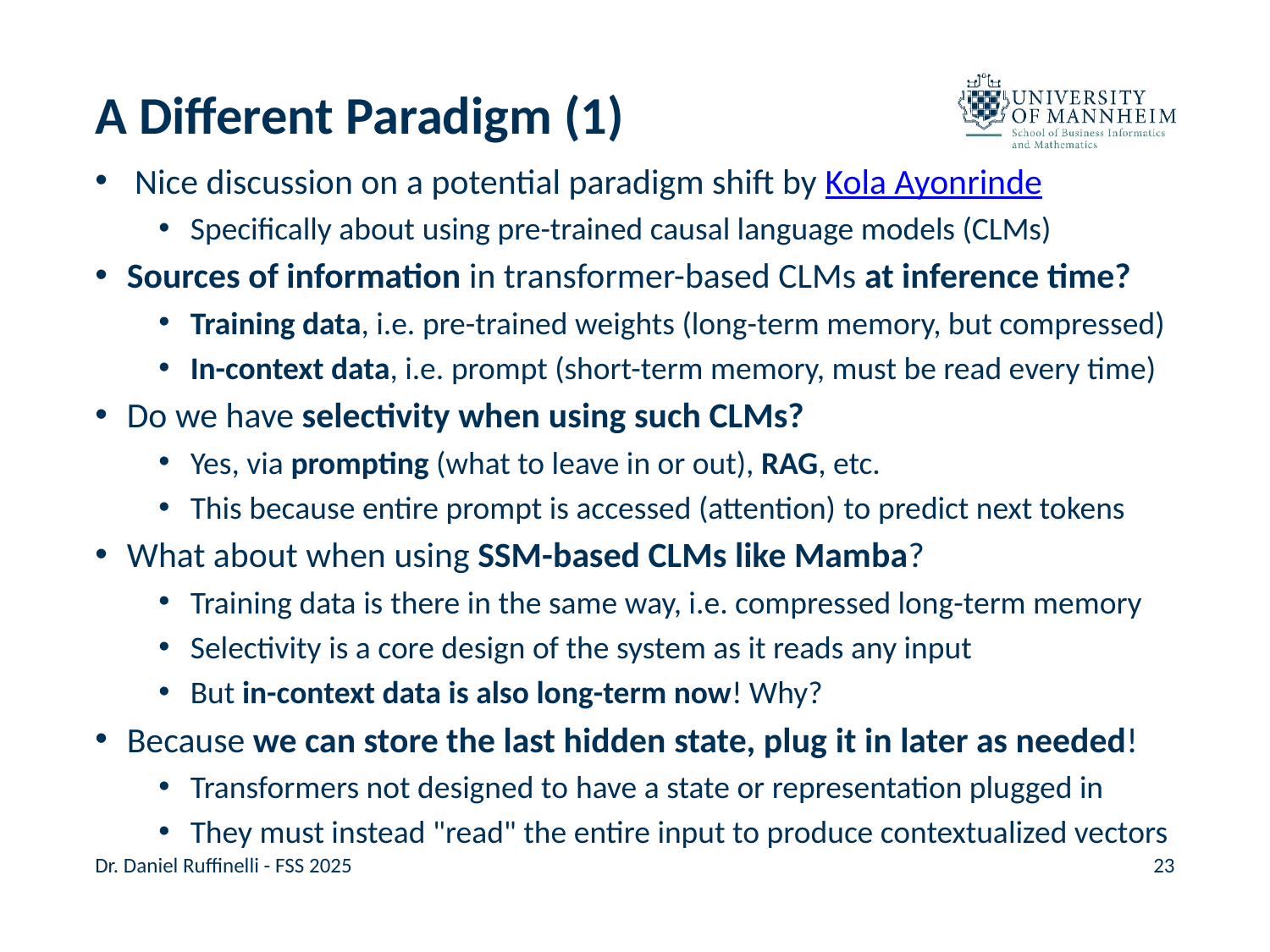

# A Different Paradigm (1)
Nice discussion on a potential paradigm shift by Kola Ayonrinde
Specifically about using pre-trained causal language models (CLMs)
Sources of information in transformer-based CLMs at inference time?
Training data, i.e. pre-trained weights (long-term memory, but compressed)
In-context data, i.e. prompt (short-term memory, must be read every time)
Do we have selectivity when using such CLMs?
Yes, via prompting (what to leave in or out), RAG, etc.
This because entire prompt is accessed (attention) to predict next tokens
What about when using SSM-based CLMs like Mamba?
Training data is there in the same way, i.e. compressed long-term memory
Selectivity is a core design of the system as it reads any input
But in-context data is also long-term now! Why?
Because we can store the last hidden state, plug it in later as needed!
Transformers not designed to have a state or representation plugged in
They must instead "read" the entire input to produce contextualized vectors

Dr. Daniel Ruffinelli - FSS 2025
23